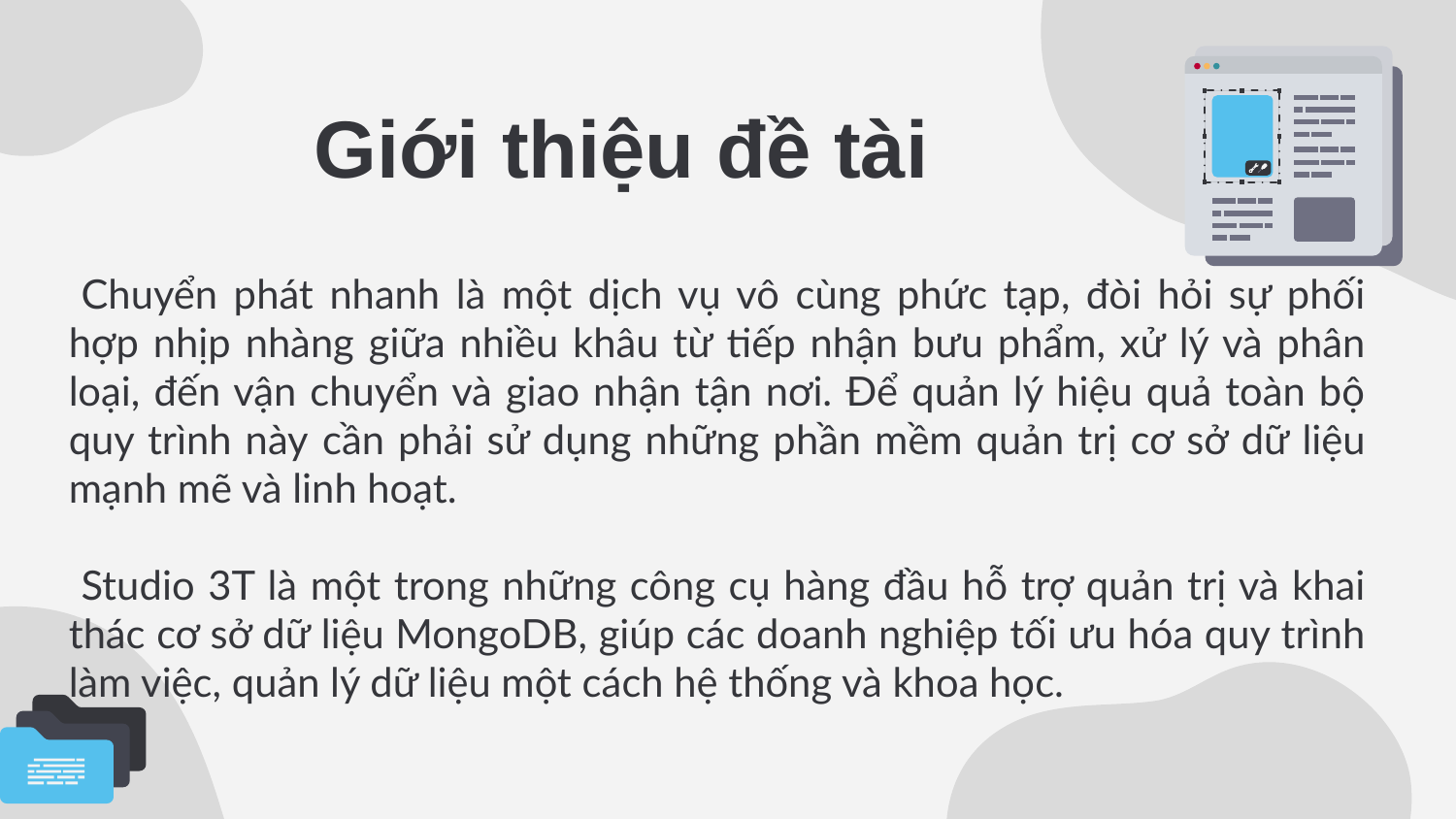

# Giới thiệu đề tài
Chuyển phát nhanh là một dịch vụ vô cùng phức tạp, đòi hỏi sự phối hợp nhịp nhàng giữa nhiều khâu từ tiếp nhận bưu phẩm, xử lý và phân loại, đến vận chuyển và giao nhận tận nơi. Để quản lý hiệu quả toàn bộ quy trình này cần phải sử dụng những phần mềm quản trị cơ sở dữ liệu mạnh mẽ và linh hoạt.

Studio 3T là một trong những công cụ hàng đầu hỗ trợ quản trị và khai thác cơ sở dữ liệu MongoDB, giúp các doanh nghiệp tối ưu hóa quy trình làm việc, quản lý dữ liệu một cách hệ thống và khoa học.